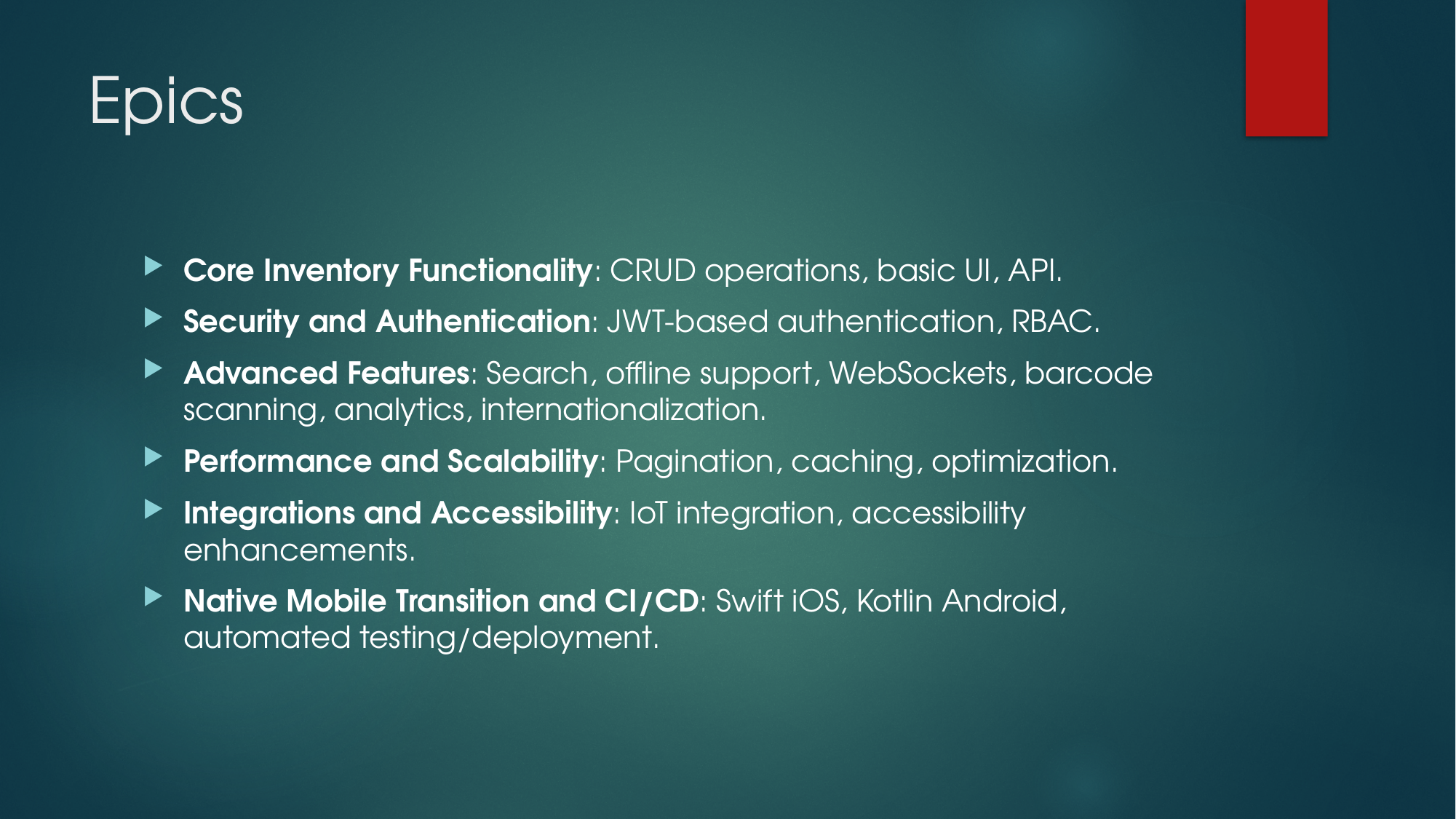

# Epics
Core Inventory Functionality: CRUD operations, basic UI, API.
Security and Authentication: JWT-based authentication, RBAC.
Advanced Features: Search, offline support, WebSockets, barcode scanning, analytics, internationalization.
Performance and Scalability: Pagination, caching, optimization.
Integrations and Accessibility: IoT integration, accessibility enhancements.
Native Mobile Transition and CI/CD: Swift iOS, Kotlin Android, automated testing/deployment.